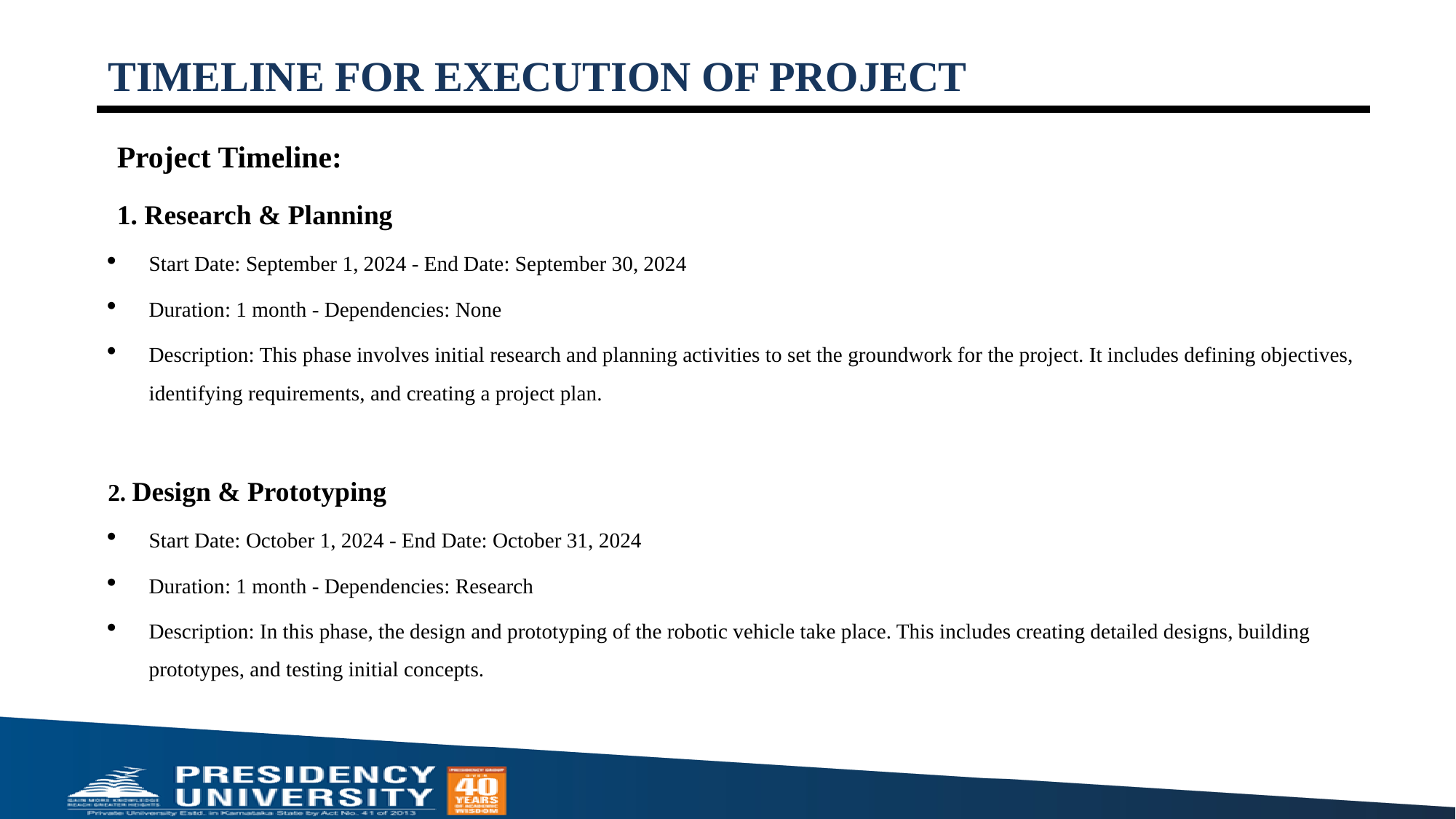

# TIMELINE FOR EXECUTION OF PROJECT
Project Timeline:
1. Research & Planning
Start Date: September 1, 2024 - End Date: September 30, 2024
Duration: 1 month - Dependencies: None
Description: This phase involves initial research and planning activities to set the groundwork for the project. It includes defining objectives, identifying requirements, and creating a project plan.

2. Design & Prototyping
Start Date: October 1, 2024 - End Date: October 31, 2024
Duration: 1 month - Dependencies: Research
Description: In this phase, the design and prototyping of the robotic vehicle take place. This includes creating detailed designs, building prototypes, and testing initial concepts.